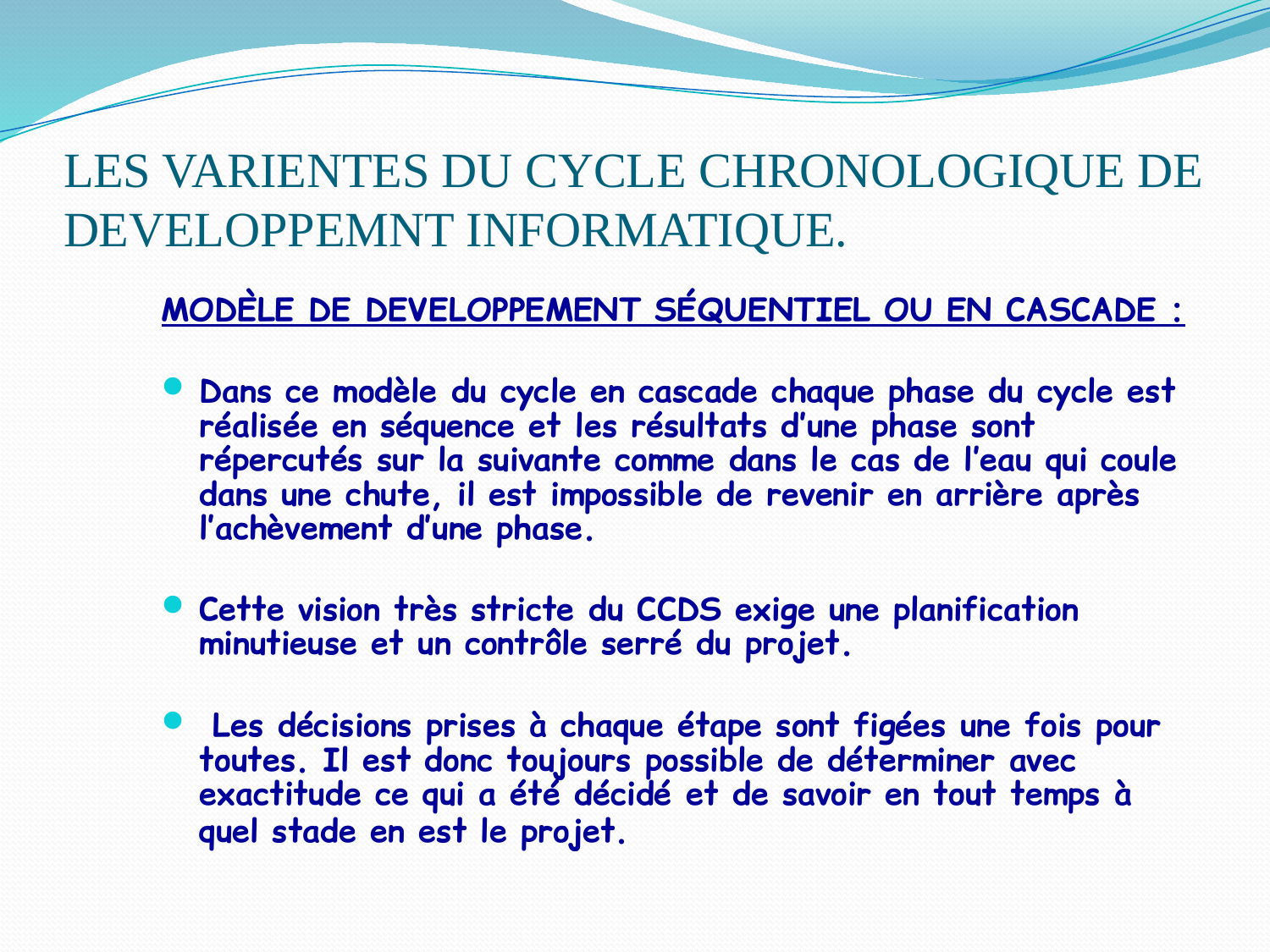

# LES VARIENTES DU CYCLE CHRONOLOGIQUE DE DEVELOPPEMNT INFORMATIQUE.
MODÈLE DE DEVELOPPEMENT SÉQUENTIEL OU EN CASCADE :

Dans ce modèle du cycle en cascade chaque phase du cycle est réalisée en séquence et les résultats d’une phase sont répercutés sur la suivante comme dans le cas de l’eau qui coule dans une chute, il est impossible de revenir en arrière après l’achèvement d’une phase.

Cette vision très stricte du CCDS exige une planification minutieuse et un contrôle serré du projet.

 Les décisions prises à chaque étape sont figées une fois pour toutes. Il est donc toujours possible de déterminer avec exactitude ce qui a été décidé et de savoir en tout temps à quel stade en est le projet.